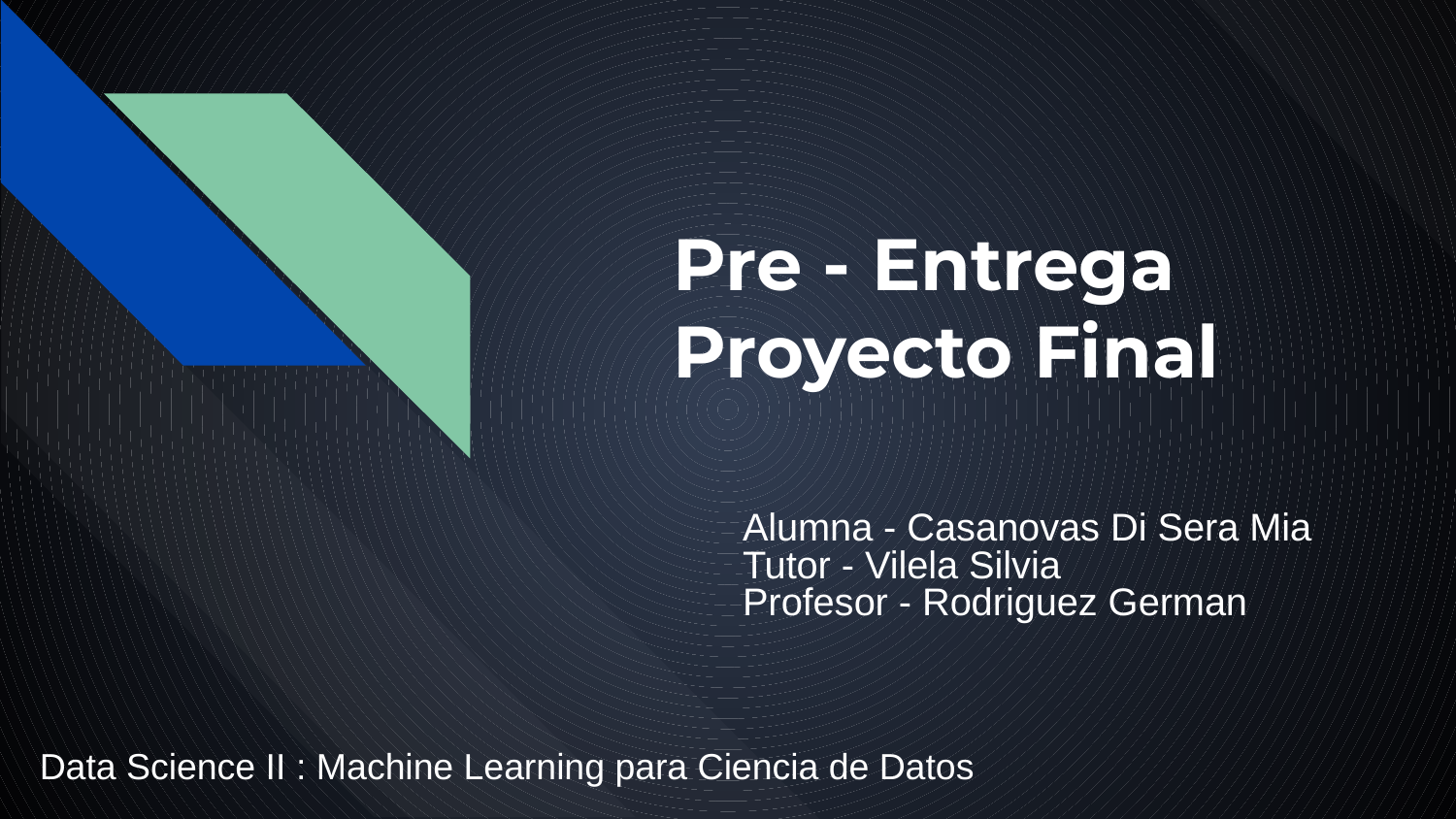

Pre - Entrega
Proyecto Final
Alumna - Casanovas Di Sera Mia
Tutor - Vilela Silvia
Profesor - Rodriguez German
# Data Science II : Machine Learning para Ciencia de Datos